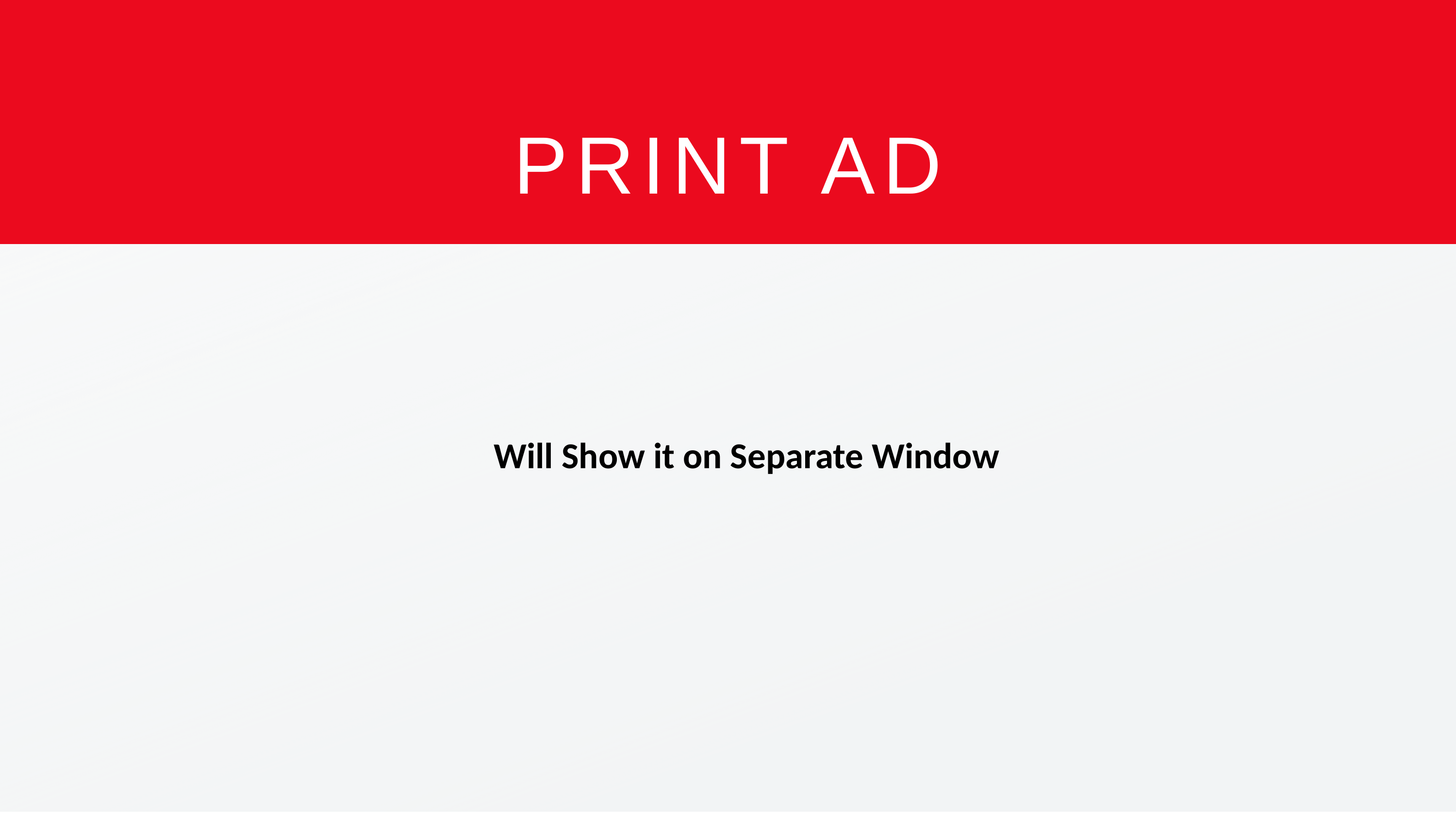

PRINT AD
Will Show it on Separate Window